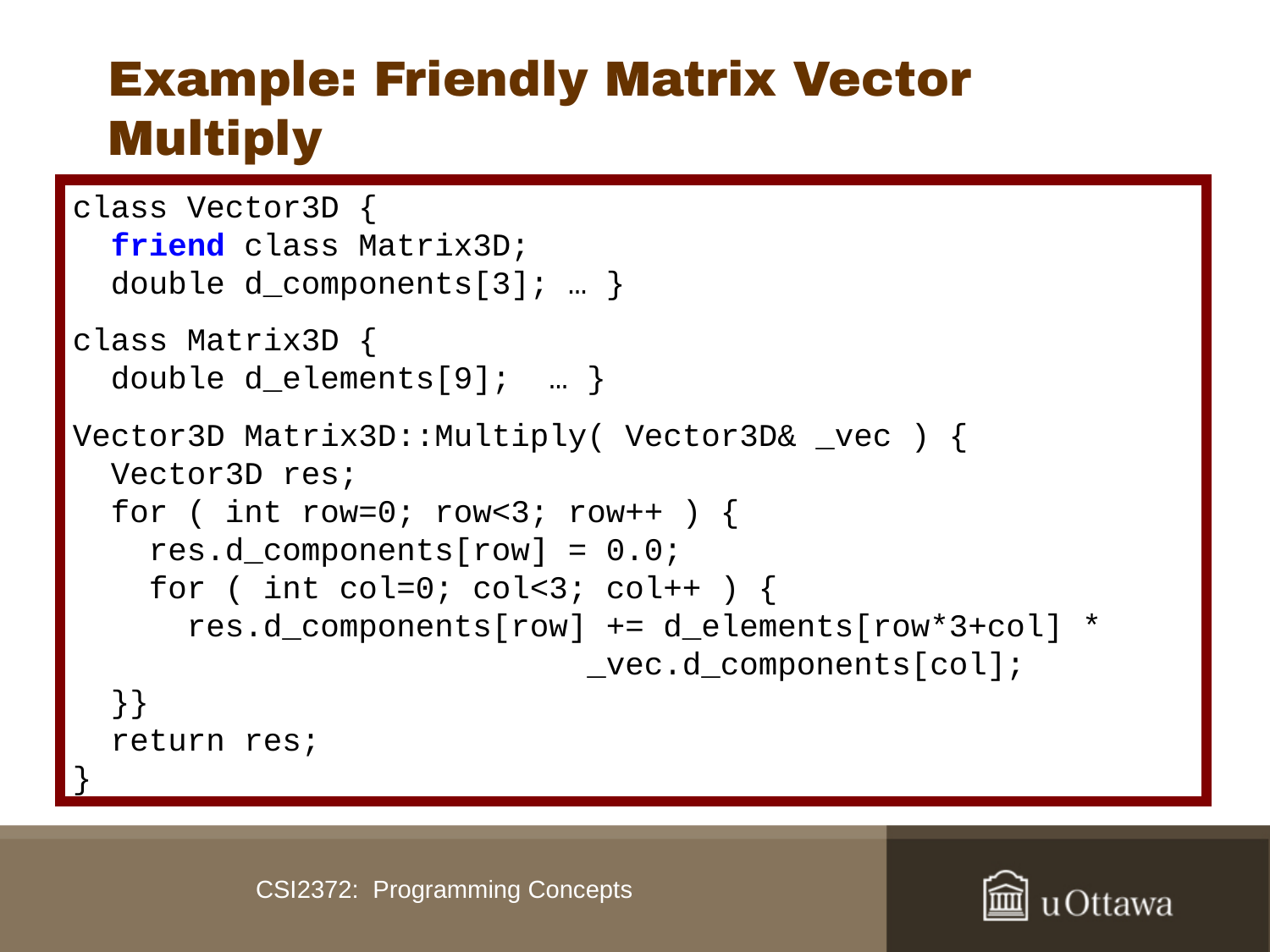

# Example: Friendly Matrix Vector Multiply
class Vector3D {
  friend class Matrix3D;
  double d_components[3]; … }
class Matrix3D {
  double d_elements[9];  … }
Vector3D Matrix3D::Multiply( Vector3D& _vec ) {
  Vector3D res;
  for ( int row=0; row<3; row++ ) {
    res.d_components[row] = 0.0;
    for ( int col=0; col<3; col++ ) {
      res.d_components[row] += d_elements[row*3+col] * 			       _vec.d_components[col];
  }}
  return res;
}
CSI2372:  Programming Concepts